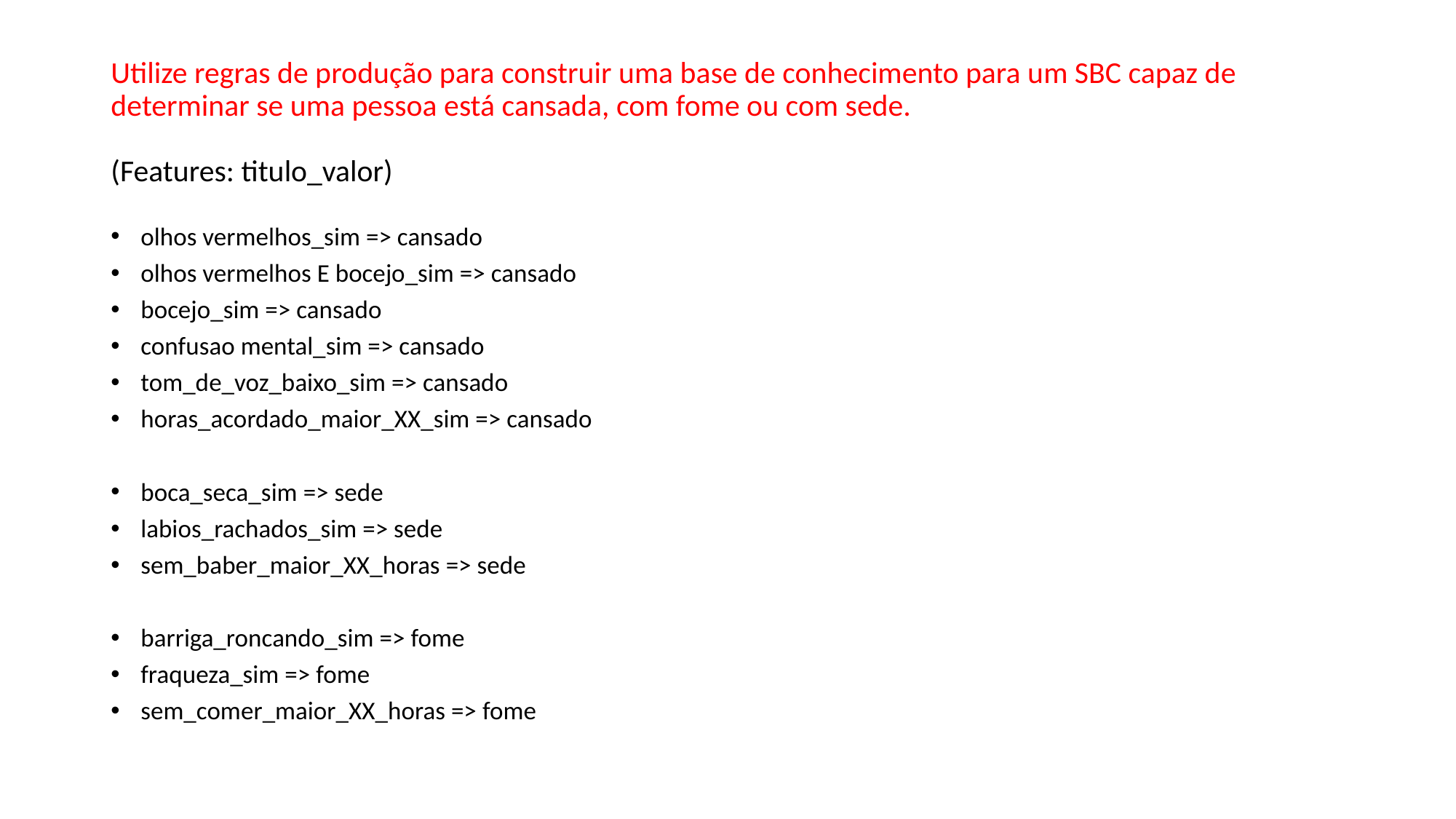

# Utilize regras de produção para construir uma base de conhecimento para um SBC capaz de determinar se uma pessoa está cansada, com fome ou com sede. (Features: titulo_valor)
olhos vermelhos_sim => cansado
olhos vermelhos E bocejo_sim => cansado
bocejo_sim => cansado
confusao mental_sim => cansado
tom_de_voz_baixo_sim => cansado
horas_acordado_maior_XX_sim => cansado

boca_seca_sim => sede
labios_rachados_sim => sede
sem_baber_maior_XX_horas => sede

barriga_roncando_sim => fome
fraqueza_sim => fome
sem_comer_maior_XX_horas => fome